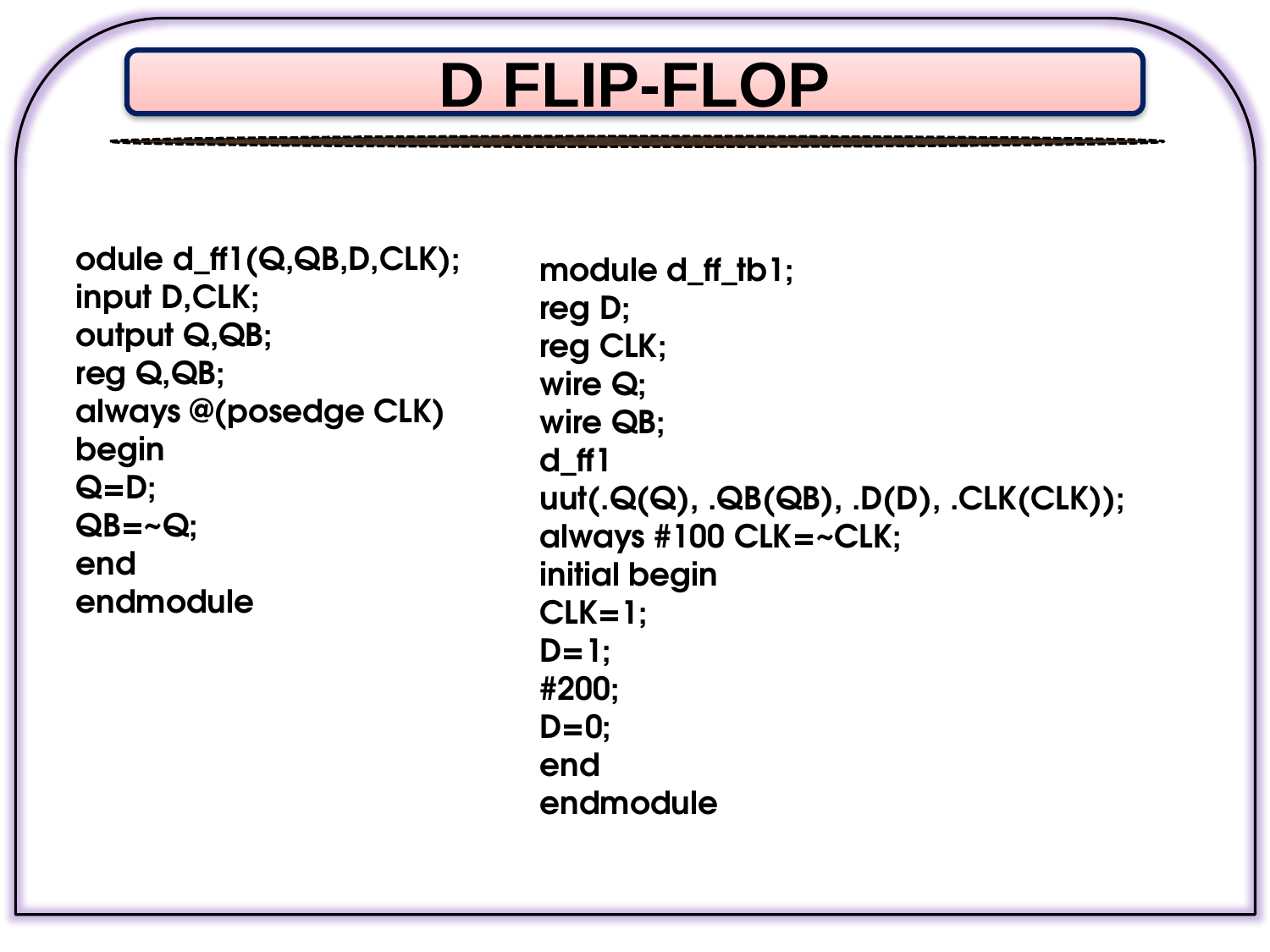

D FLIP-FLOP

odule d_ff1(Q,QB,D,CLK);
input D,CLK;
output Q,QB;
reg Q,QB;
always @(posedge CLK)
begin
Q=D;
QB=~Q;
end
endmodule
module d_ff_tb1;
reg D;
reg CLK;
wire Q;
wire QB;
d_ff1 uut(.Q(Q), .QB(QB), .D(D), .CLK(CLK));
always #100 CLK=~CLK;
initial begin
CLK=1;
D=1;
#200;
D=0;
end
endmodule